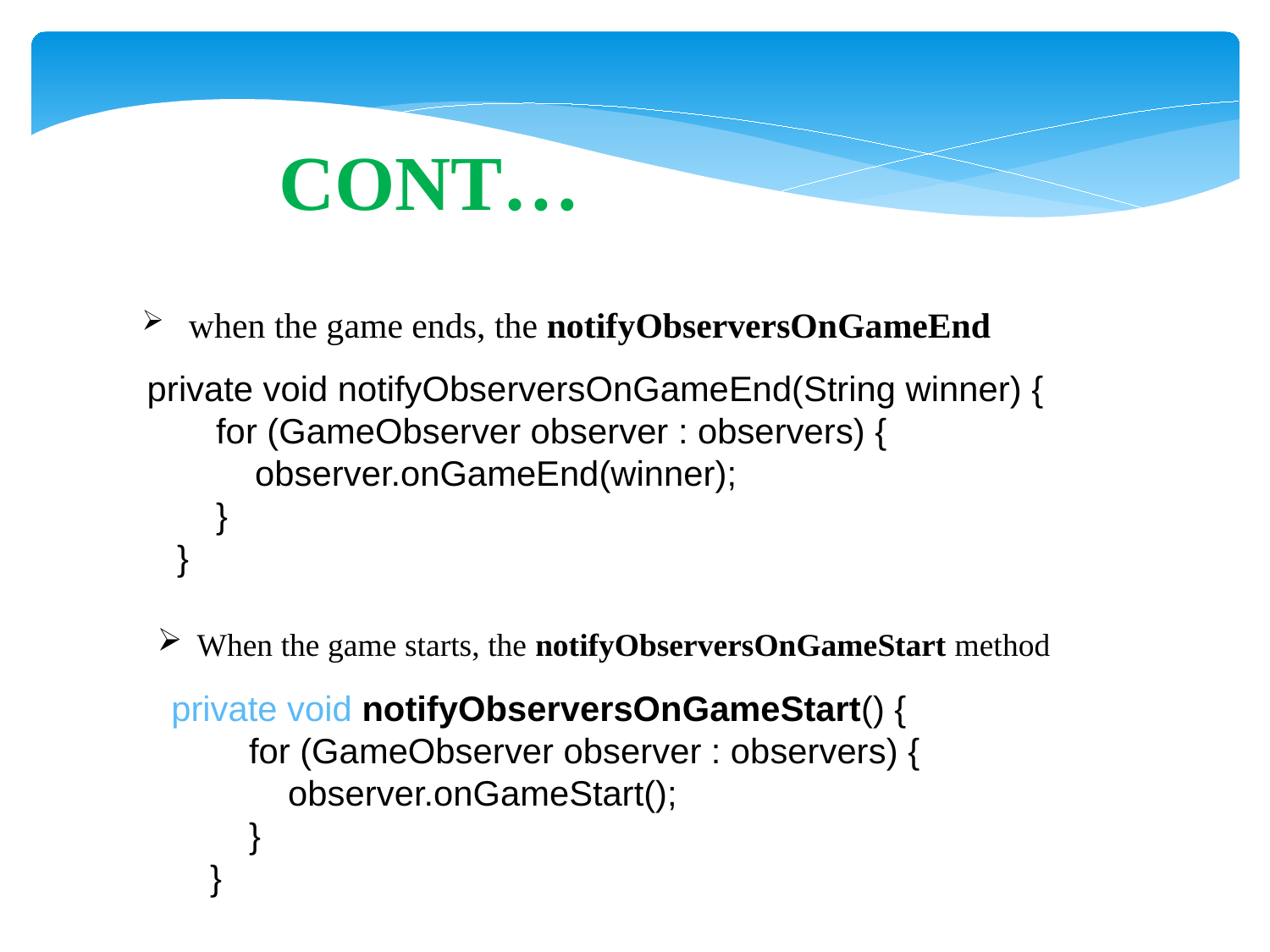

CONT…
 when the game ends, the notifyObserversOnGameEnd
 private void notifyObserversOnGameEnd(String winner) {
        for (GameObserver observer : observers) {
            observer.onGameEnd(winner);
        }
    }
When the game starts, the notifyObserversOnGameStart method
private void notifyObserversOnGameStart() {
        for (GameObserver observer : observers) {
            observer.onGameStart();
        }
    }